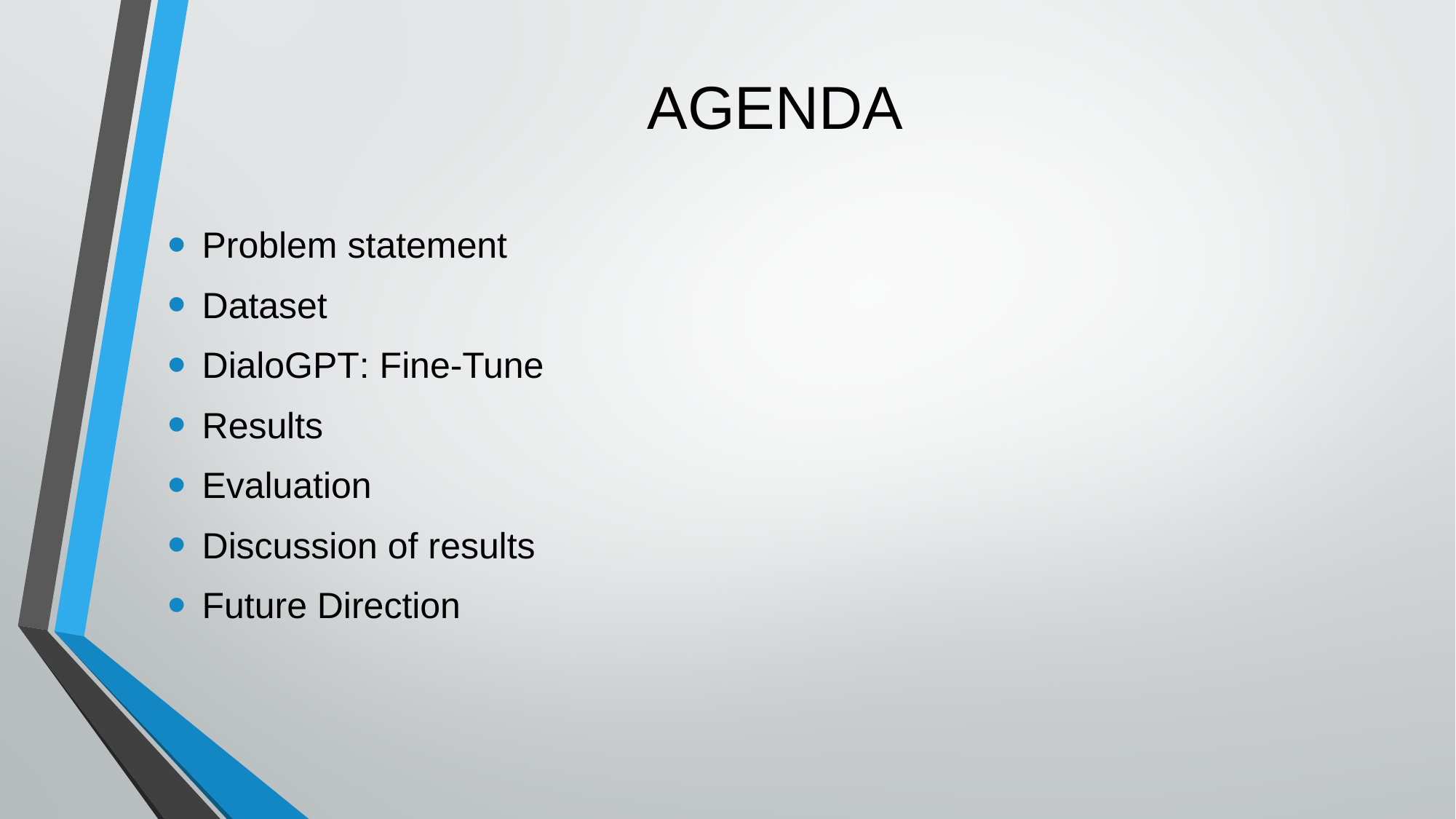

# AGENDA
Problem statement
Dataset
DialoGPT: Fine-Tune
Results
Evaluation
Discussion of results
Future Direction